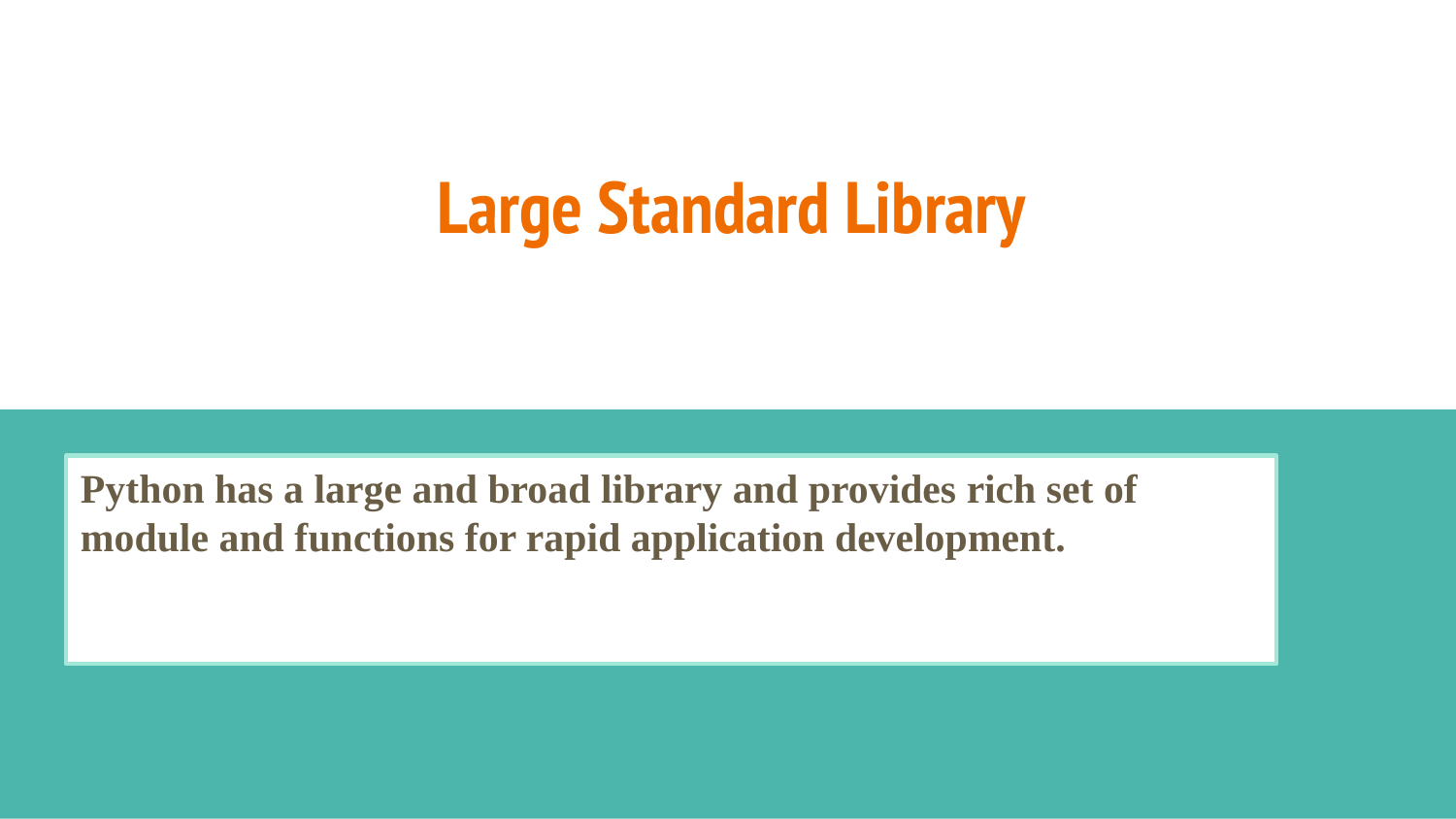

# Large Standard Library
Python has a large and broad library and provides rich set of module and functions for rapid application development.